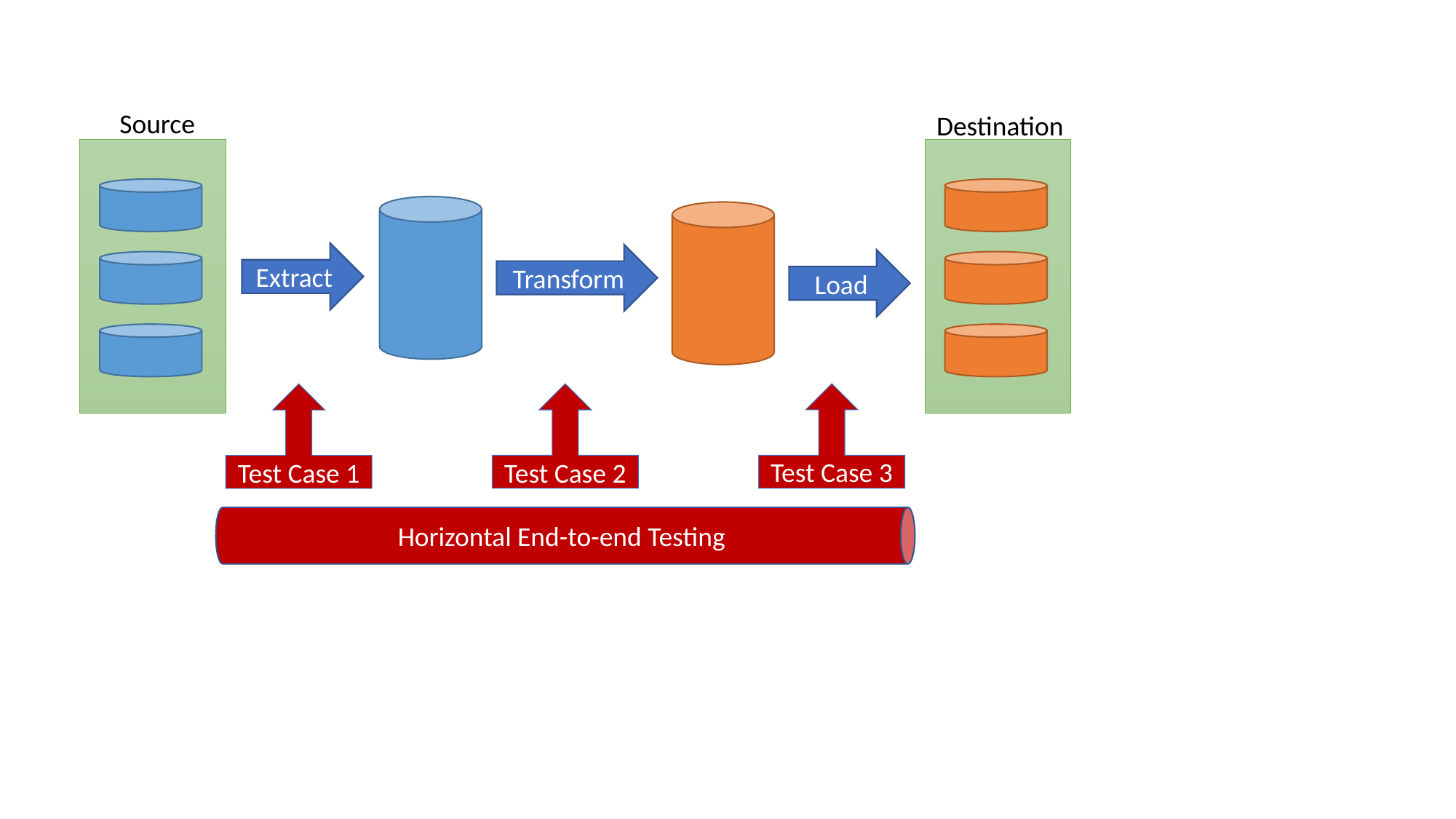

Source
Destination

Horizontal End-to-end Testing

Extract
Transform
Load

Test Case 3
Test Case 2
Test Case 1